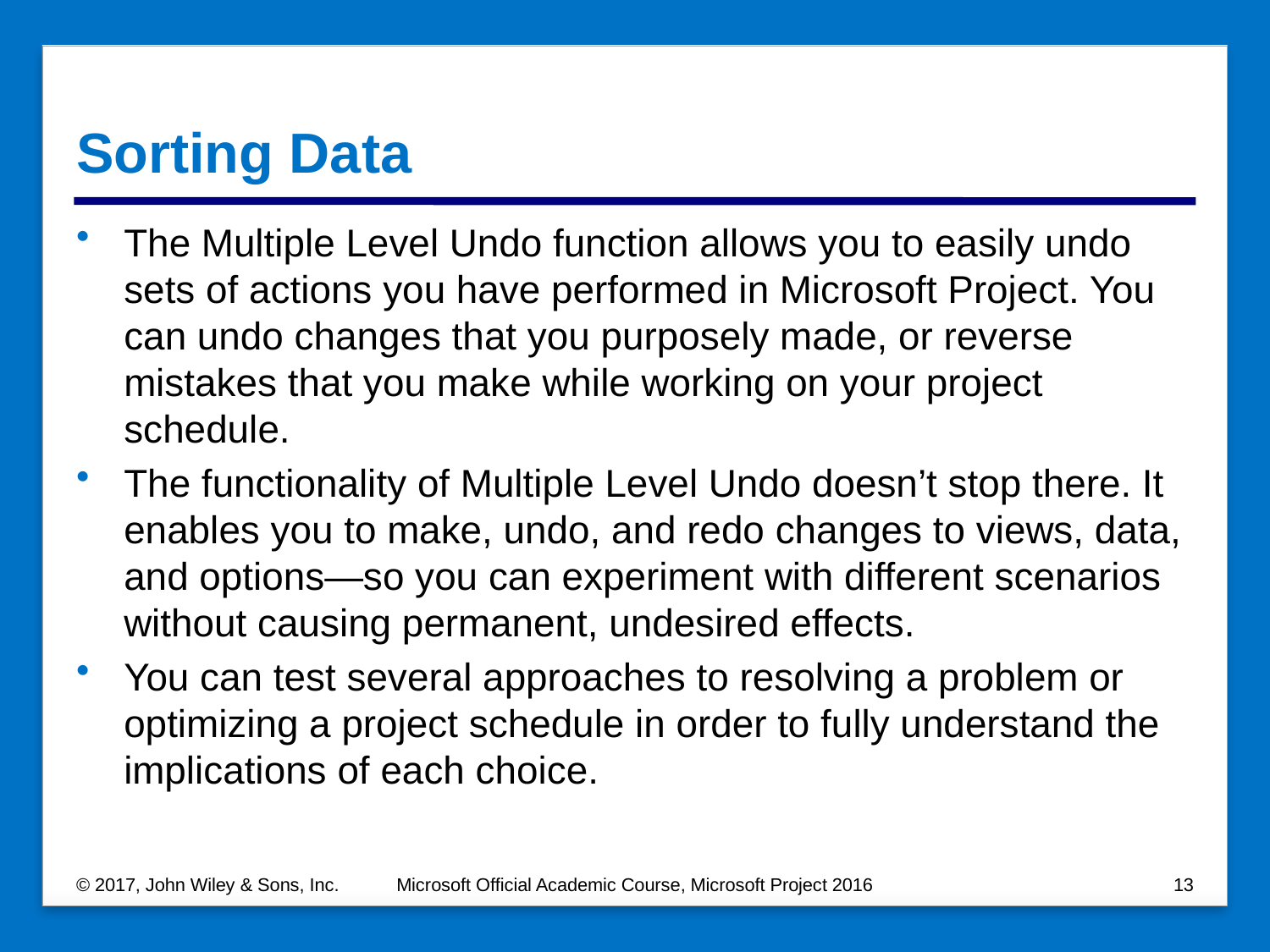

# Sorting Data
The Multiple Level Undo function allows you to easily undo sets of actions you have performed in Microsoft Project. You can undo changes that you purposely made, or reverse mistakes that you make while working on your project schedule.
The functionality of Multiple Level Undo doesn’t stop there. It enables you to make, undo, and redo changes to views, data, and options—so you can experiment with different scenarios without causing permanent, undesired effects.
You can test several approaches to resolving a problem or optimizing a project schedule in order to fully understand the implications of each choice.
© 2017, John Wiley & Sons, Inc.
Microsoft Official Academic Course, Microsoft Project 2016
13